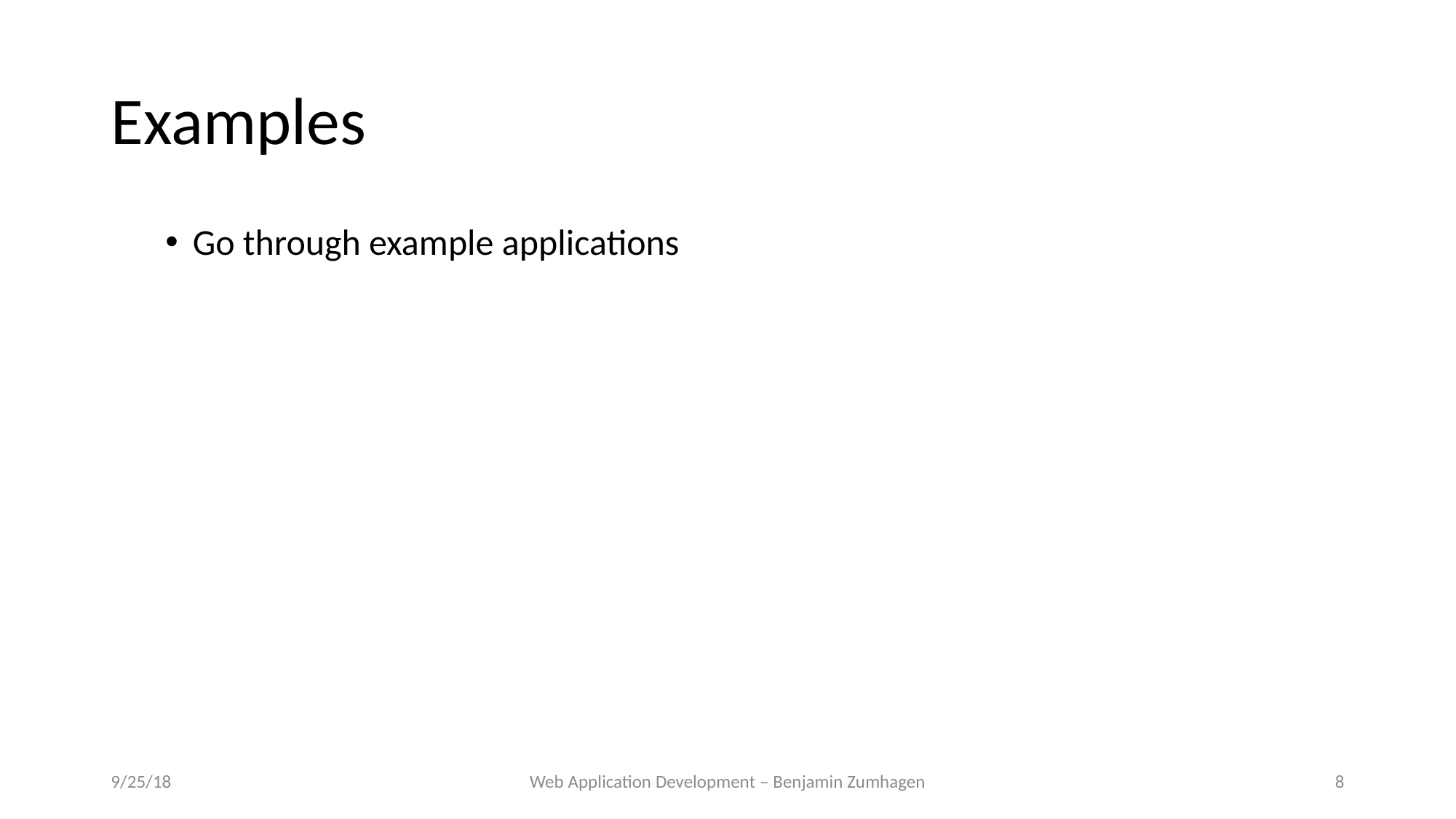

# Examples
Go through example applications
9/25/18
Web Application Development – Benjamin Zumhagen
8